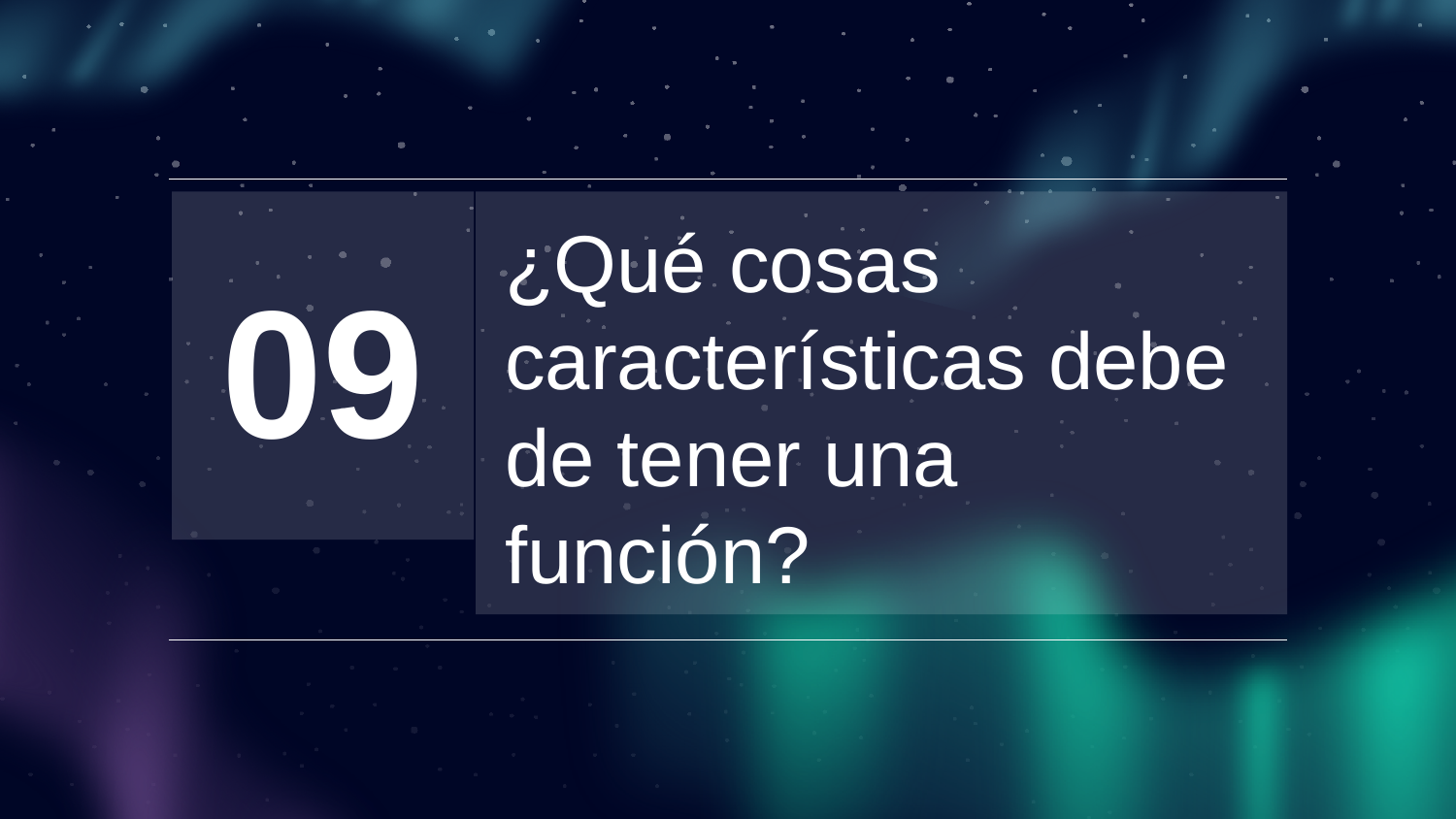

09
# ¿Qué cosas características debe de tener una función?